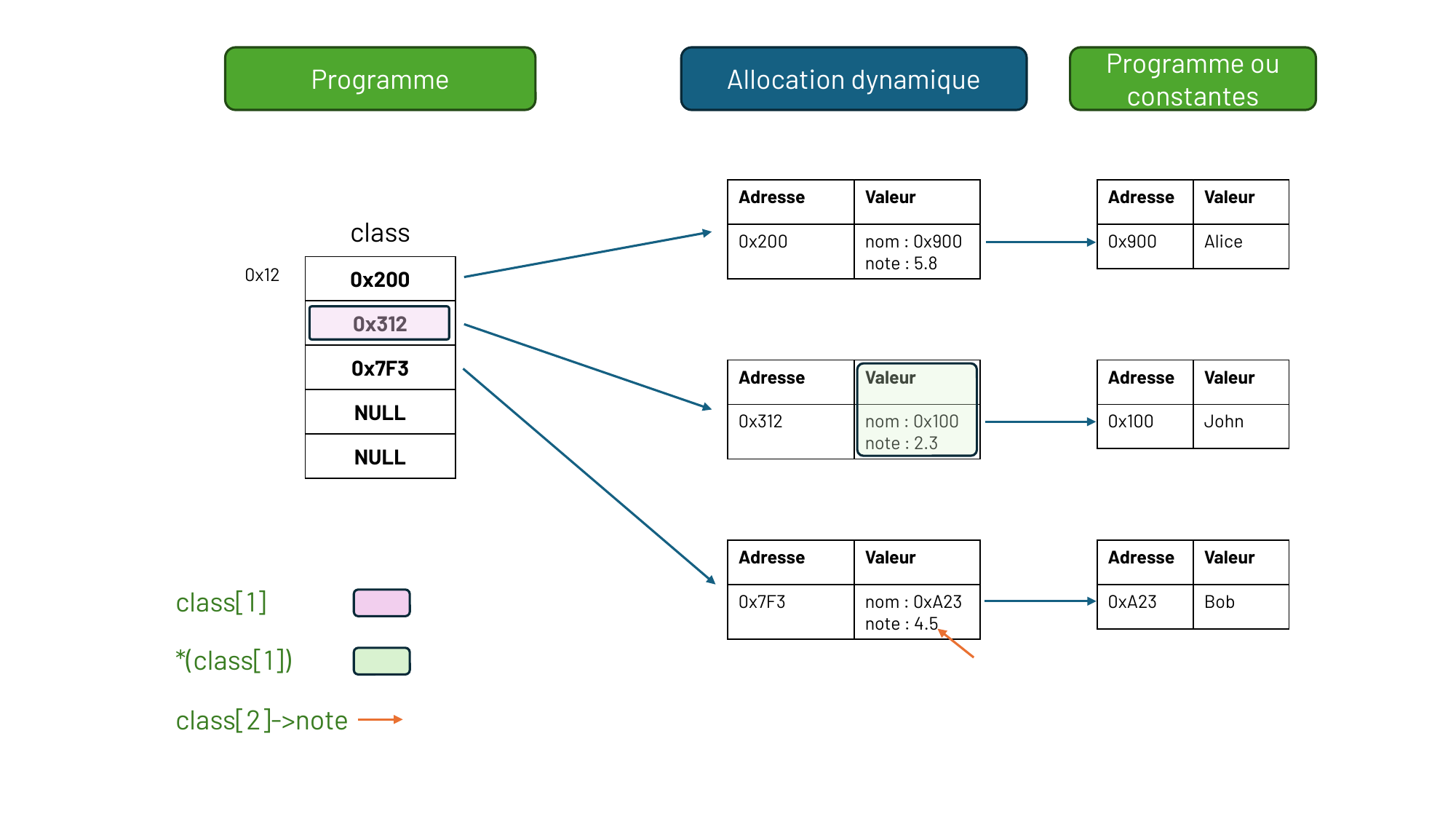

Programme
Allocation dynamique
Programme ou constantes
| Adresse | Valeur |
| --- | --- |
| 0x200 | nom : 0x900 note : 5.8 |
| Adresse | Valeur |
| --- | --- |
| 0x900 | Alice |
class
| 0x200 |
| --- |
| 0x312 |
| 0x7F3 |
| NULL |
| NULL |
0x12

| Adresse | Valeur |
| --- | --- |
| 0x312 | nom : 0x100 note : 2.3 |
| Adresse | Valeur |
| --- | --- |
| 0x100 | John |

| Adresse | Valeur |
| --- | --- |
| 0x7F3 | nom : 0xA23 note : 4.5 |
| Adresse | Valeur |
| --- | --- |
| 0xA23 | Bob |
class[1]

*(class[1])

class[2]->note